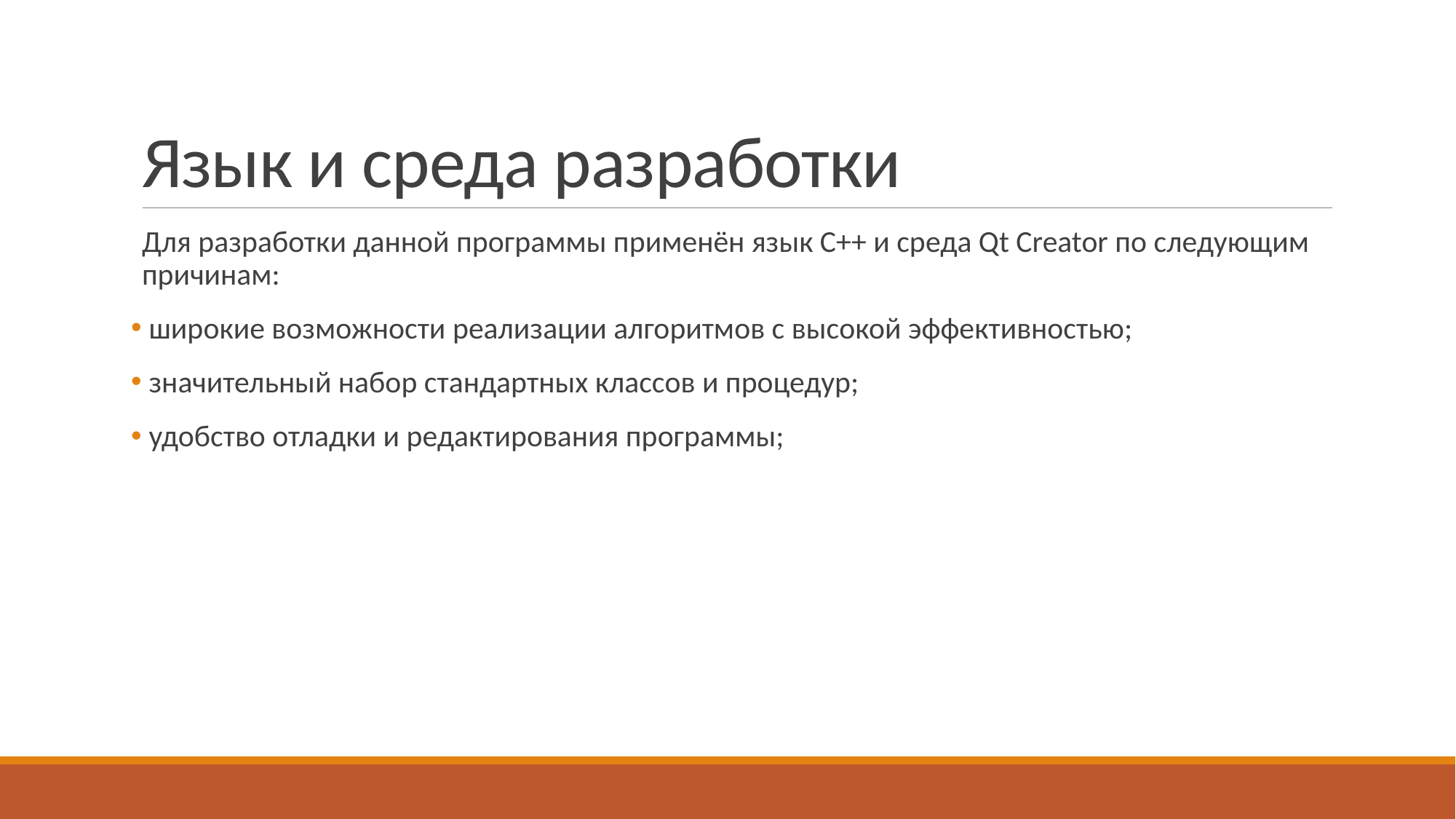

# Язык и среда разработки
Для разработки данной программы применён язык C++ и среда Qt Creator по следующим причинам:
 широкие возможности реализации алгоритмов с высокой эффективностью;
 значительный набор стандартных классов и процедур;
 удобство отладки и редактирования программы;